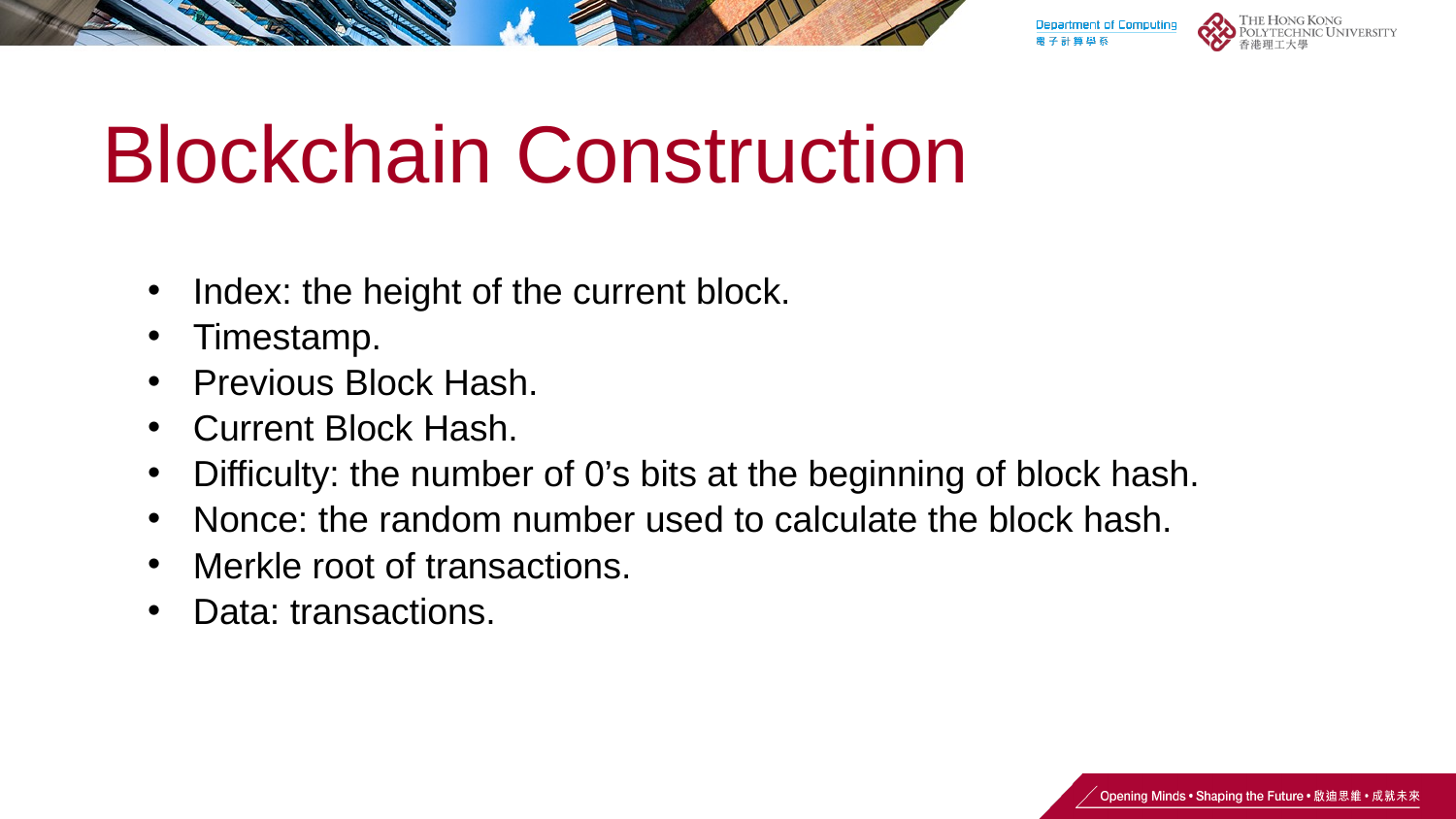

Blockchain Construction

Index: the height of the current block.
Timestamp.
Previous Block Hash.
Current Block Hash.
Difficulty: the number of 0’s bits at the beginning of block hash.
Nonce: the random number used to calculate the block hash.
Merkle root of transactions.
Data: transactions.